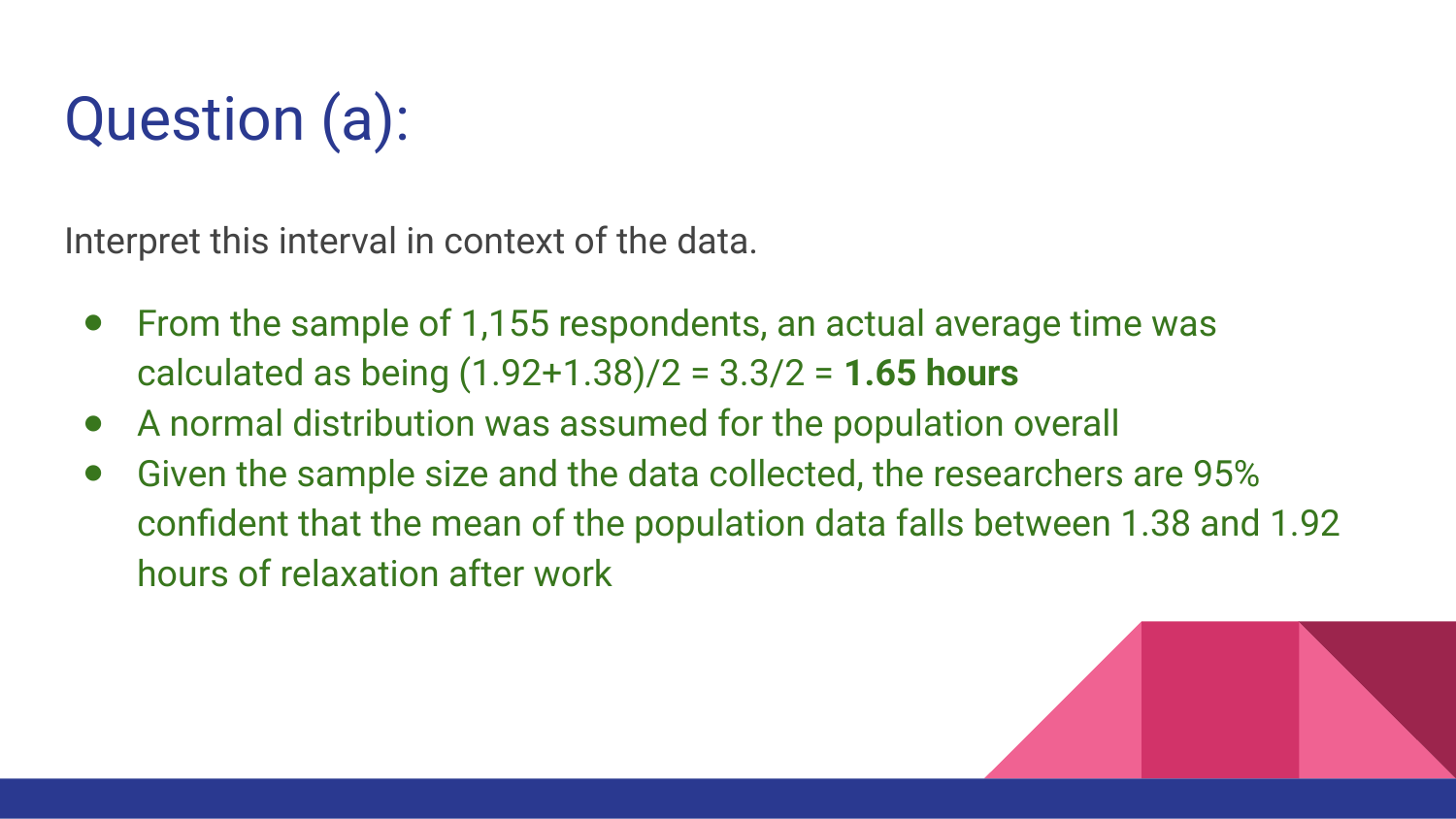

# Question (a):
Interpret this interval in context of the data.
From the sample of 1,155 respondents, an actual average time was calculated as being (1.92+1.38)/2 = 3.3/2 = 1.65 hours
A normal distribution was assumed for the population overall
Given the sample size and the data collected, the researchers are 95% confident that the mean of the population data falls between 1.38 and 1.92 hours of relaxation after work